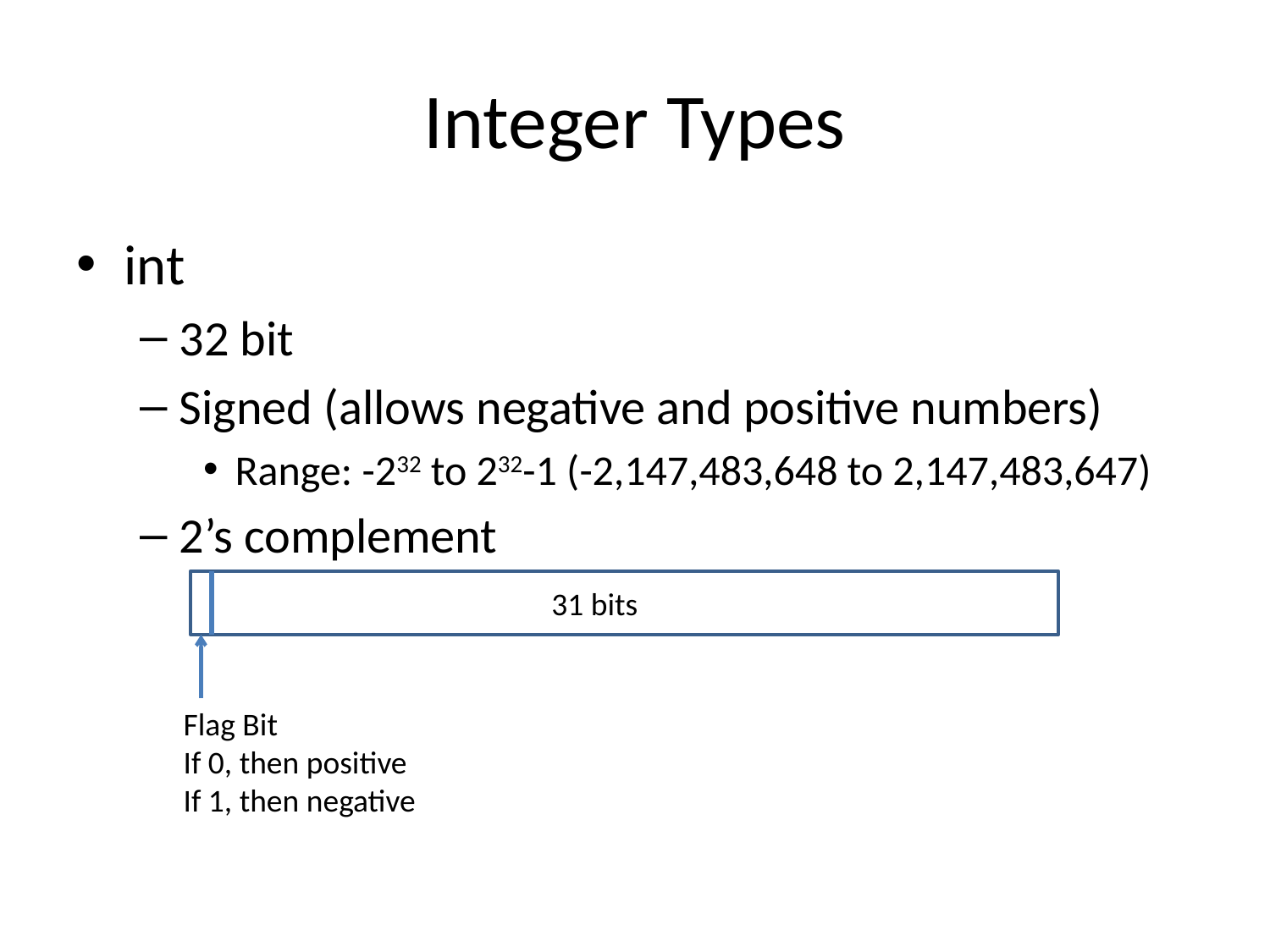

# Integer Types
int
32 bit
Signed (allows negative and positive numbers)
Range: -232 to 232-1 (-2,147,483,648 to 2,147,483,647)
2’s complement

31 bits
Flag Bit
If 0, then positive
If 1, then negative